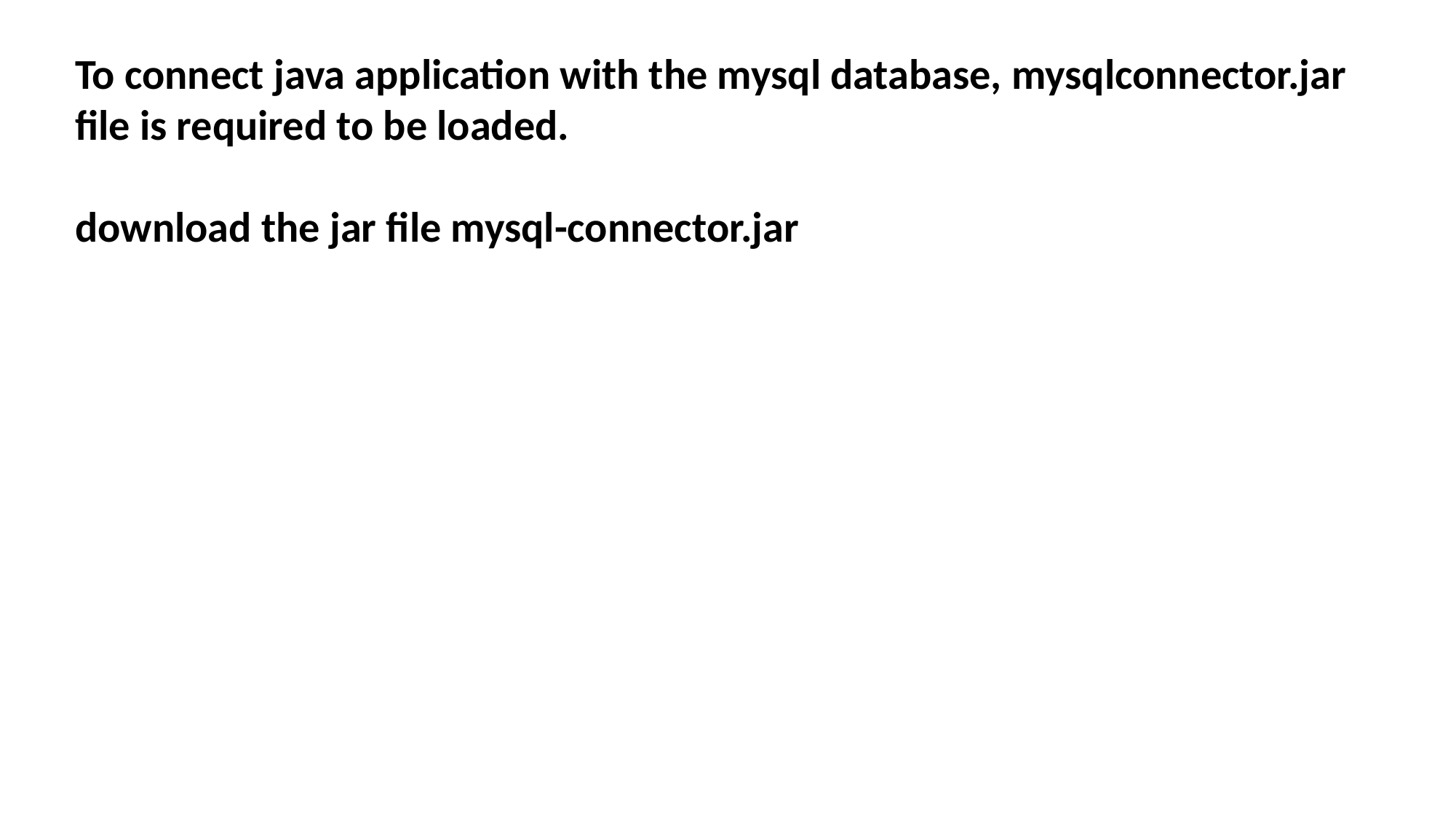

To connect java application with the mysql database, mysqlconnector.jar file is required to be loaded.

download the jar file mysql-connector.jar